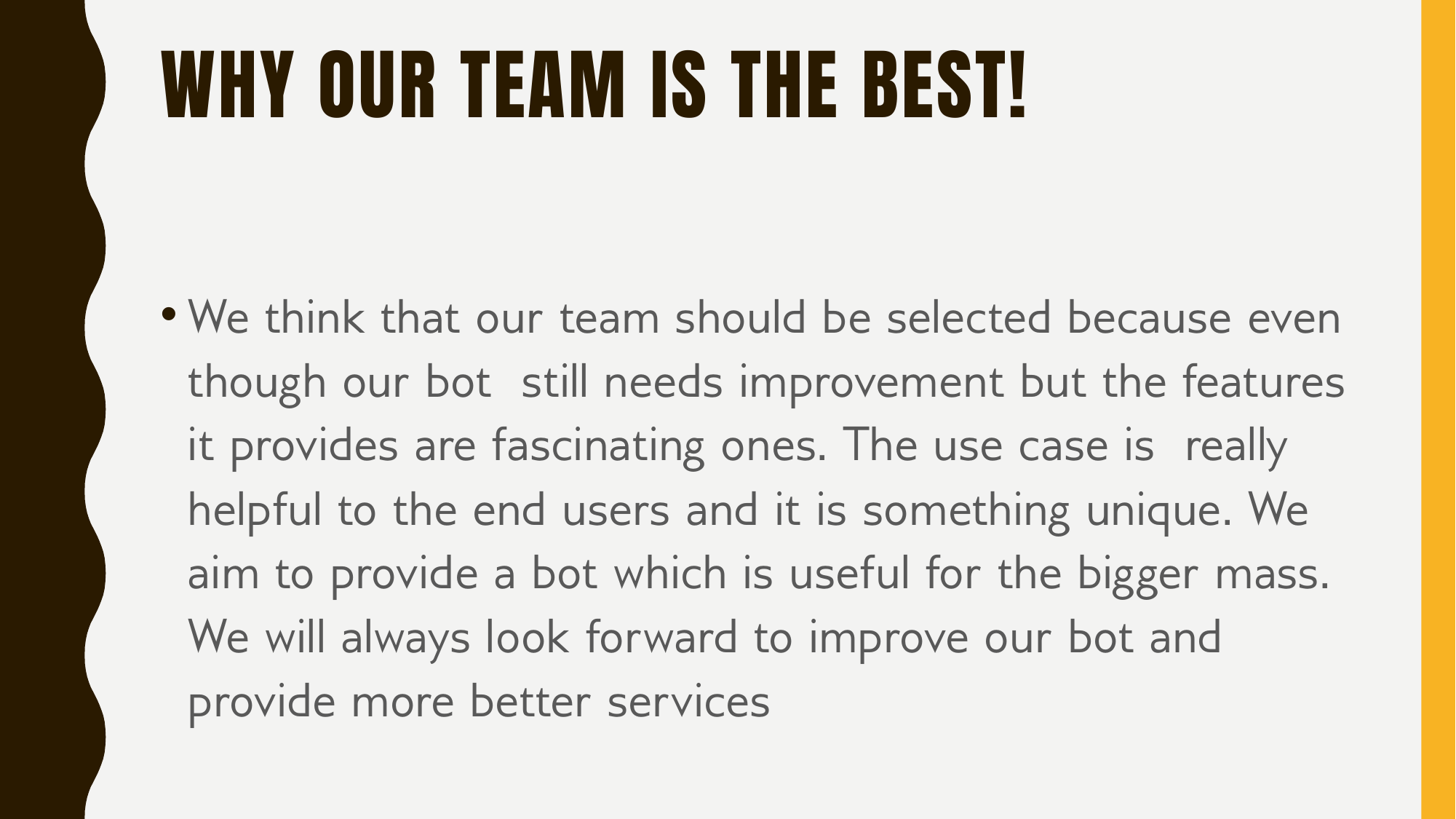

# Why our team is the best!
We think that our team should be selected because even though our bot  still needs improvement but the features it provides are fascinating ones. The use case is  really helpful to the end users and it is something unique. We aim to provide a bot which is useful for the bigger mass. We will always look forward to improve our bot and provide more better services